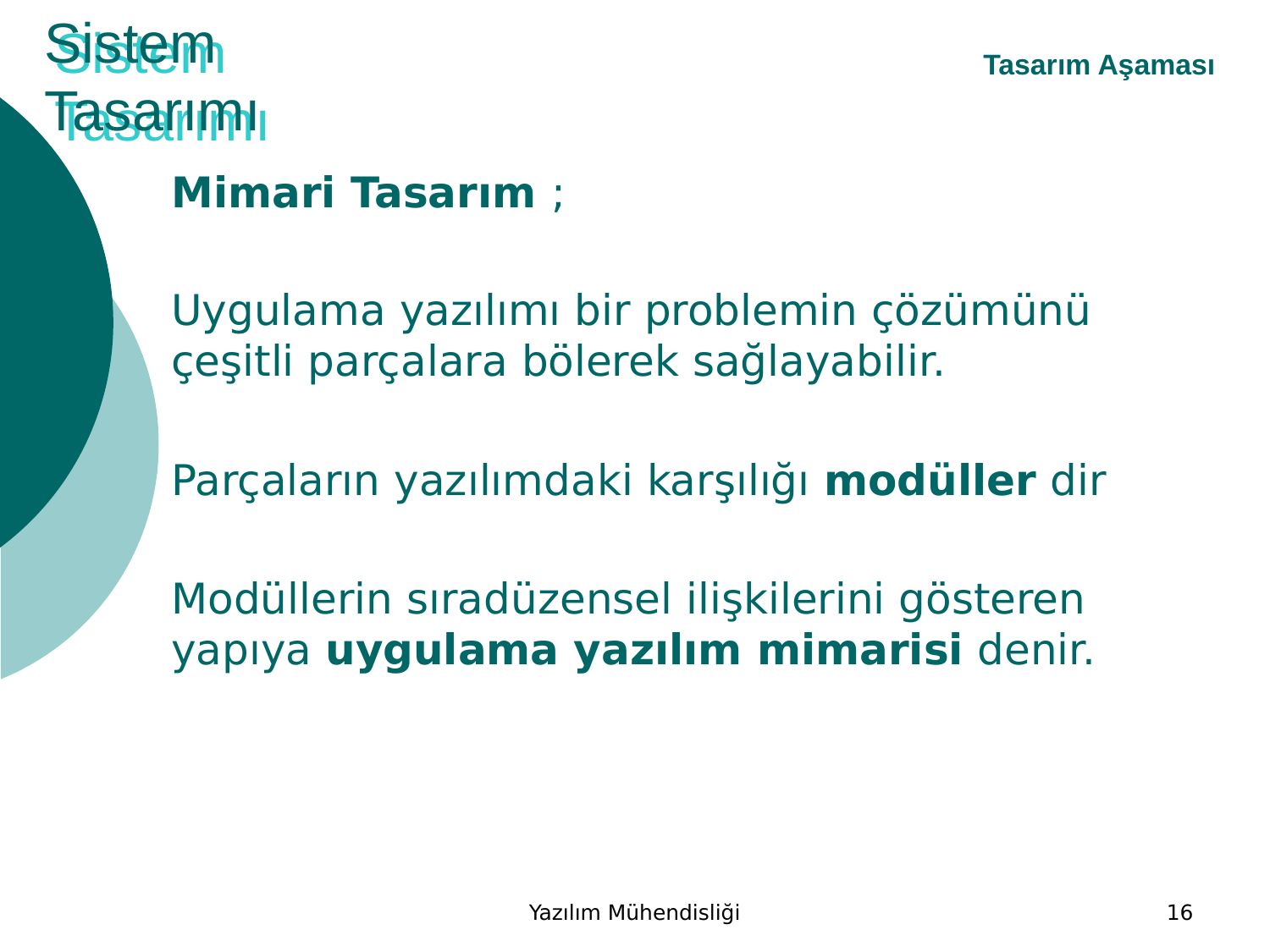

# Sistem Tasarımı
Sistem Tasarımı
Tasarım Aşaması
Mimari Tasarım ;

Uygulama yazılımı bir problemin çözümünü çeşitli parçalara bölerek sağlayabilir.

Parçaların yazılımdaki karşılığı modüller dir

Modüllerin sıradüzensel ilişkilerini gösteren yapıya uygulama yazılım mimarisi denir.

Yazılım Mühendisliği
16